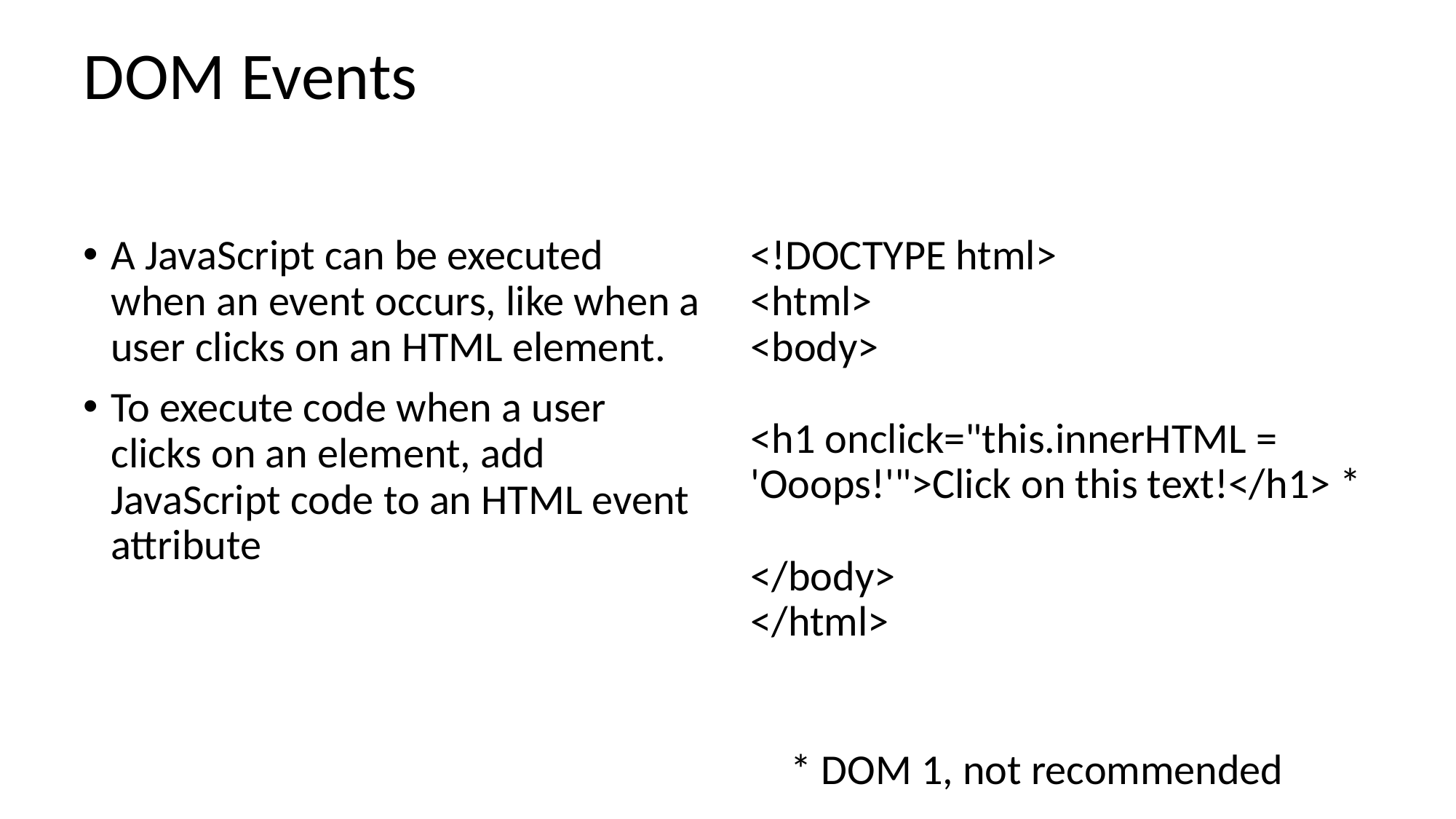

# DOM Events
A JavaScript can be executed when an event occurs, like when a user clicks on an HTML element.
To execute code when a user clicks on an element, add JavaScript code to an HTML event attribute

<!DOCTYPE html>
<html>
<body>
<h1 onclick="this.innerHTML = 'Ooops!'">Click on this text!</h1> *
</body>
</html>
* DOM 1, not recommended